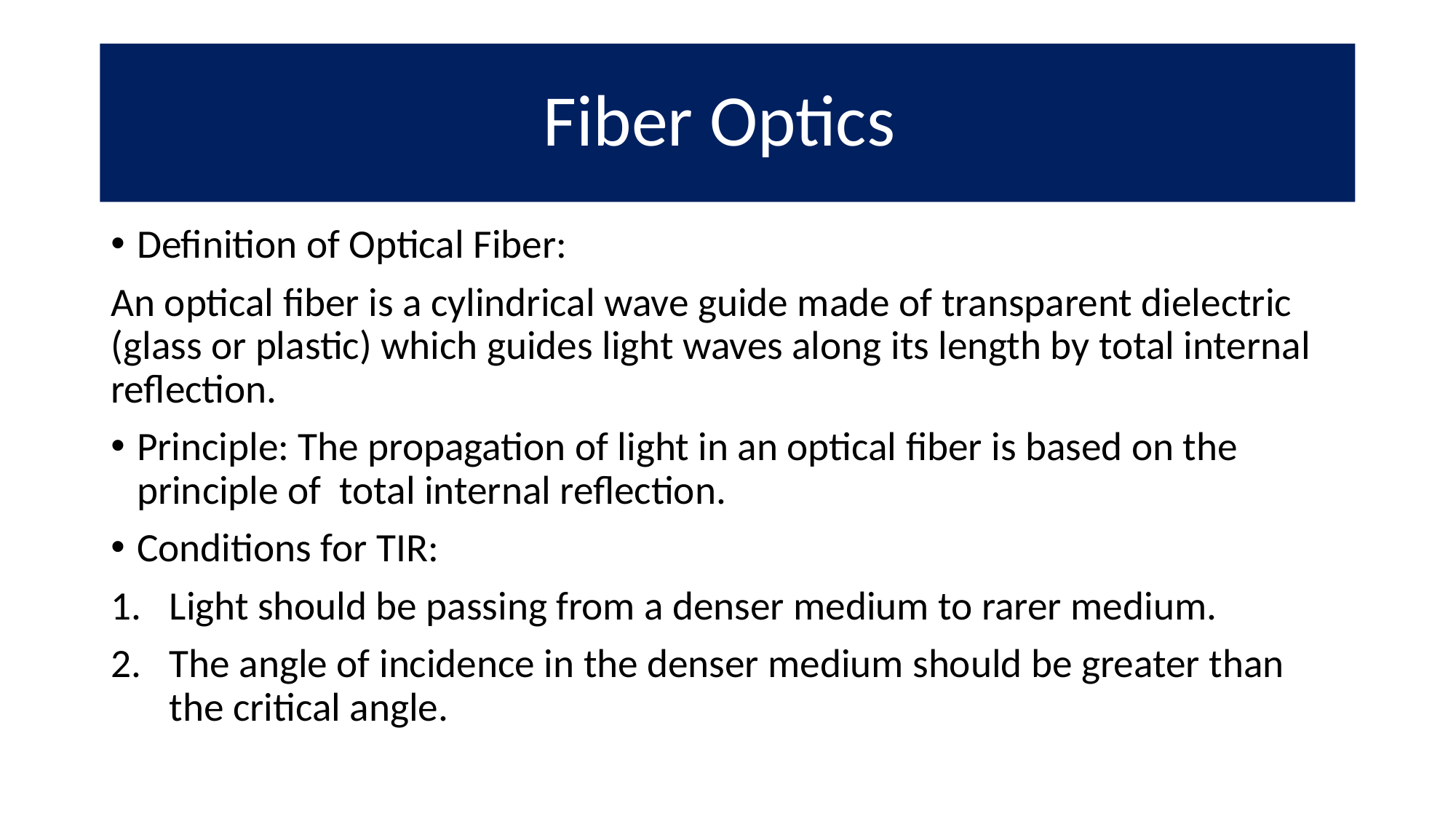

# Fiber Optics
Definition of Optical Fiber:
An optical fiber is a cylindrical wave guide made of transparent dielectric (glass or plastic) which guides light waves along its length by total internal reflection.
Principle: The propagation of light in an optical fiber is based on the principle of  total internal reflection.
Conditions for TIR:
Light should be passing from a denser medium to rarer medium.
The angle of incidence in the denser medium should be greater than the critical angle.